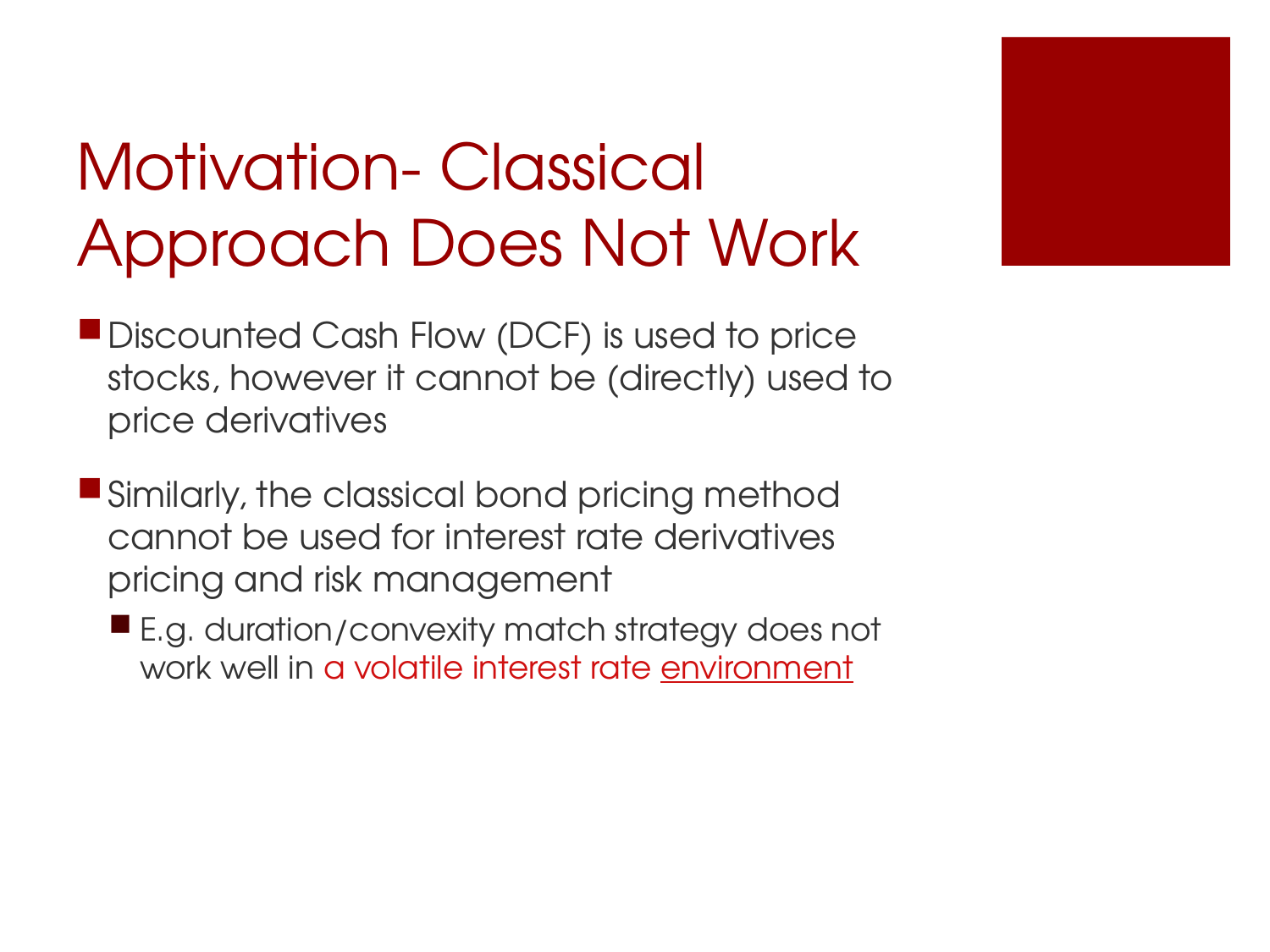

# Motivation- Classical Approach Does Not Work
Discounted Cash Flow (DCF) is used to price stocks, however it cannot be (directly) used to price derivatives
Similarly, the classical bond pricing method cannot be used for interest rate derivatives pricing and risk management
E.g. duration/convexity match strategy does not work well in a volatile interest rate environment